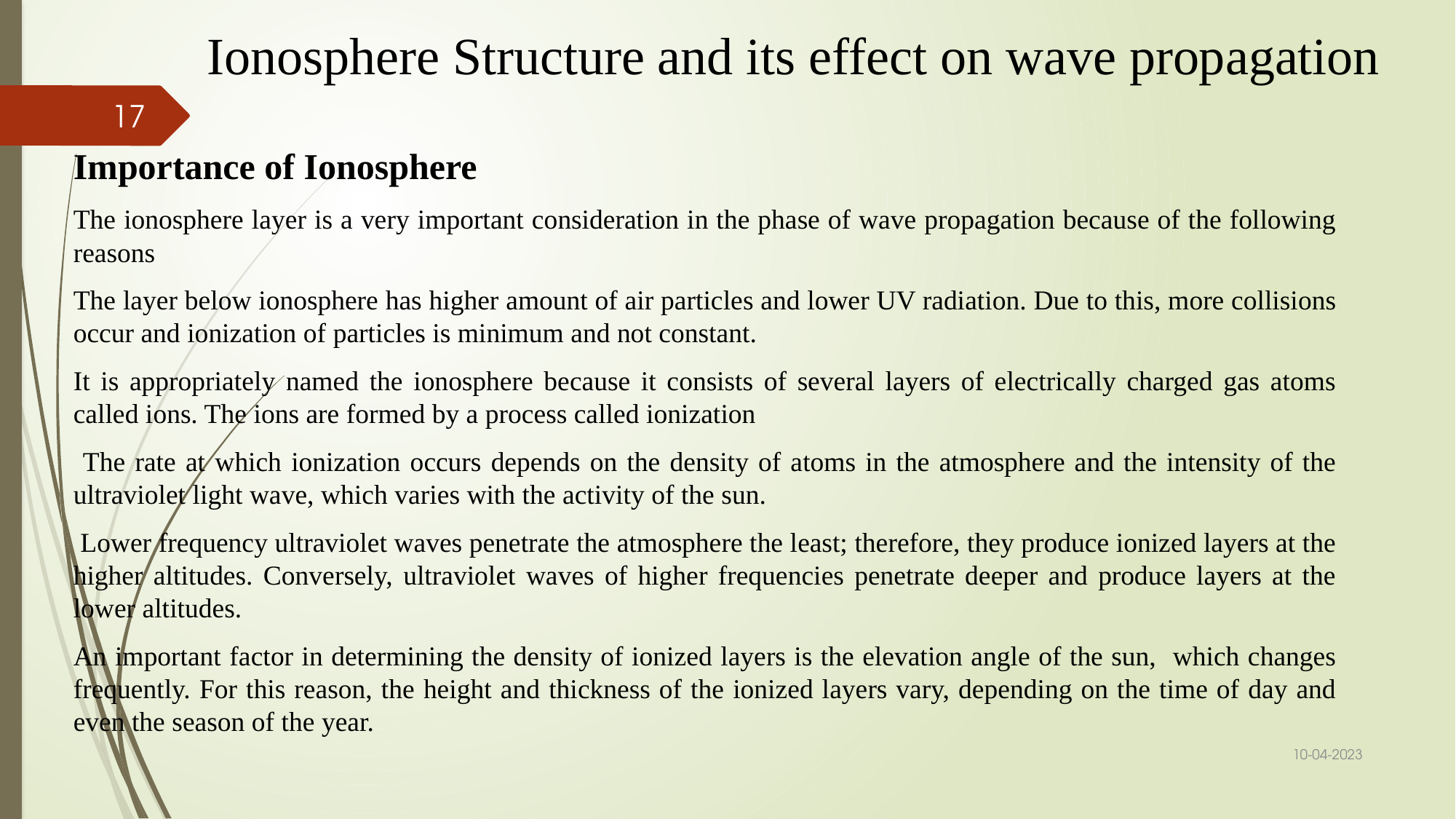

# Ionosphere Structure and its effect on wave propagation
17
Importance of Ionosphere
The ionosphere layer is a very important consideration in the phase of wave propagation because of the following reasons
The layer below ionosphere has higher amount of air particles and lower UV radiation. Due to this, more collisions occur and ionization of particles is minimum and not constant.
It is appropriately named the ionosphere because it consists of several layers of electrically charged gas atoms called ions. The ions are formed by a process called ionization
 The rate at which ionization occurs depends on the density of atoms in the atmosphere and the intensity of the ultraviolet light wave, which varies with the activity of the sun.
 Lower frequency ultraviolet waves penetrate the atmosphere the least; therefore, they produce ionized layers at the higher altitudes. Conversely, ultraviolet waves of higher frequencies penetrate deeper and produce layers at the lower altitudes.
An important factor in determining the density of ionized layers is the elevation angle of the sun,  which changes frequently. For this reason, the height and thickness of the ionized layers vary, depending on the time of day and even the season of the year.
10-04-2023